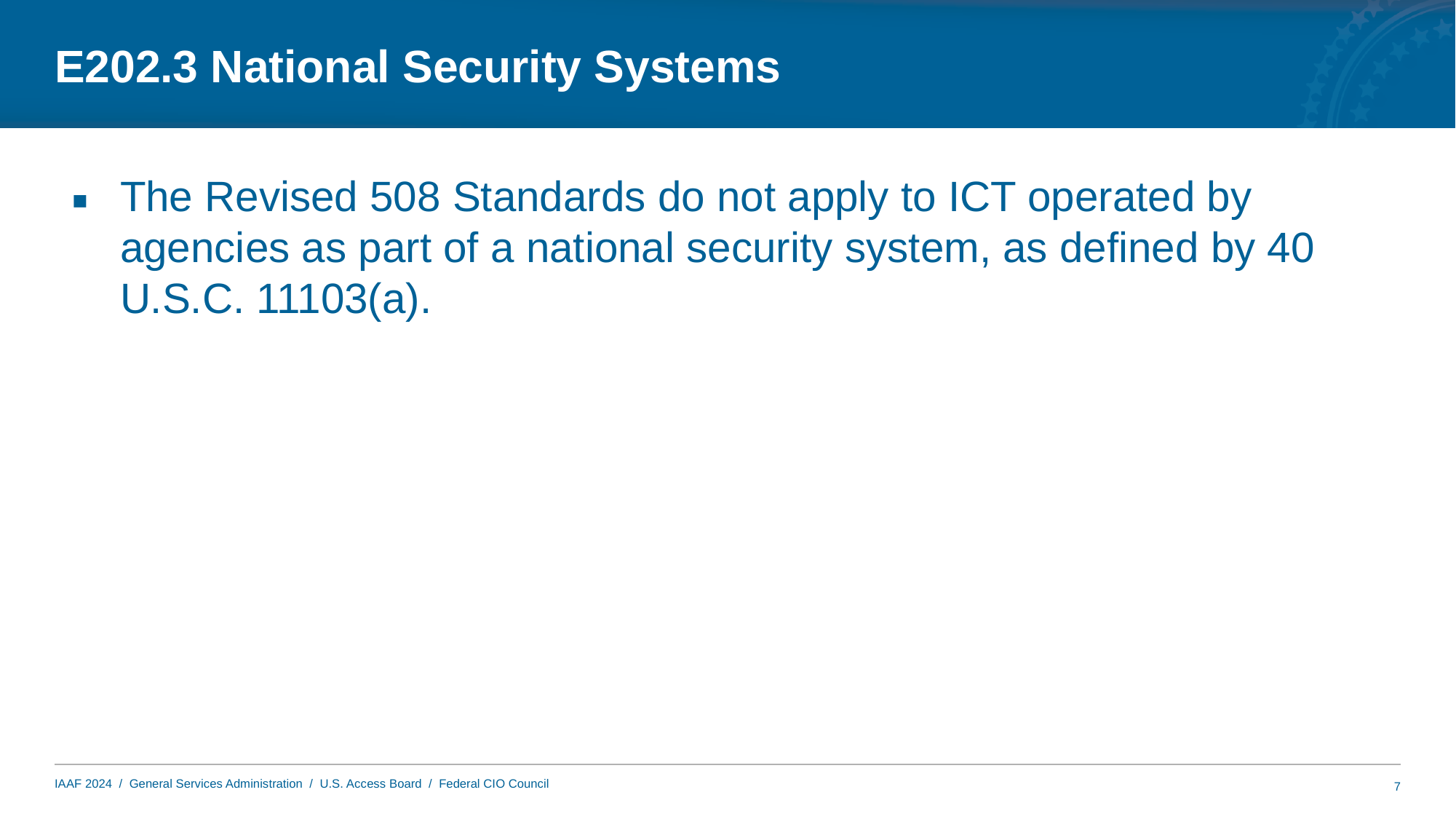

# E202.3 National Security Systems
The Revised 508 Standards do not apply to ICT operated by agencies as part of a national security system, as defined by 40 U.S.C. 11103(a).

7